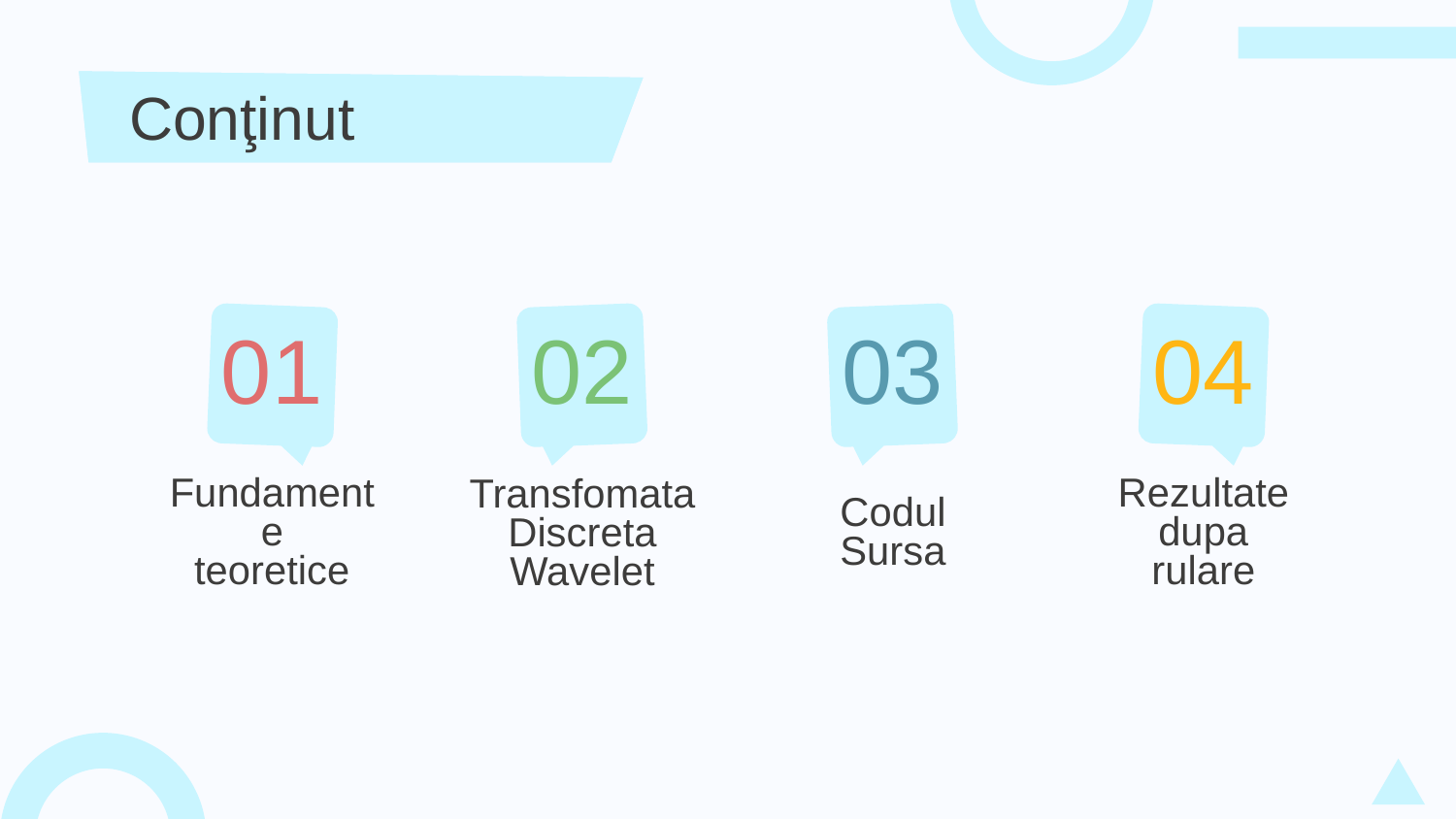

Conţinut

# 01
02
03
04
Fundamente
teoretice
Codul Sursa
Rezultate dupa rulare
Transfomata Discreta Wavelet